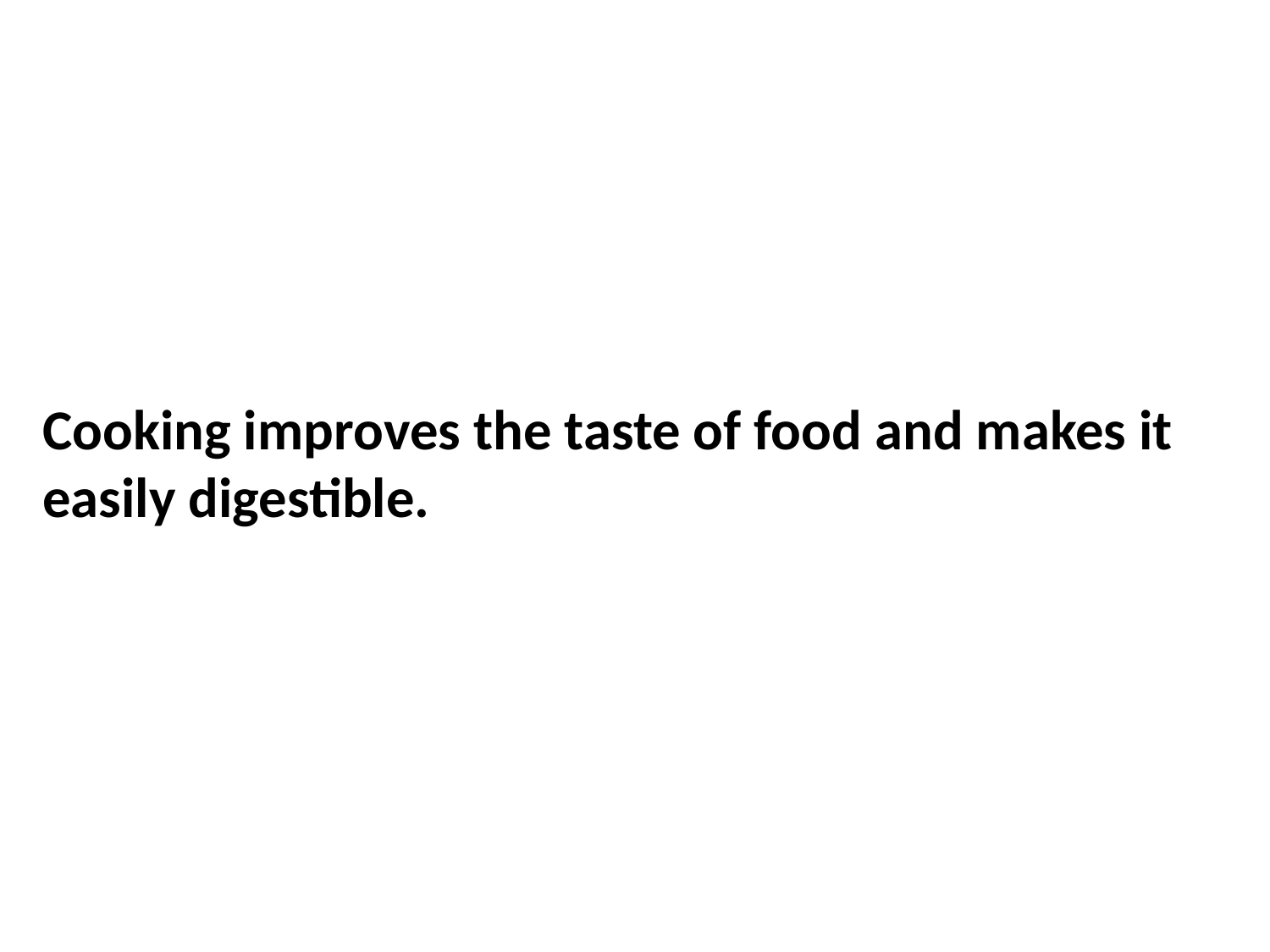

Cooking improves the taste of food and makes it easily digestible.